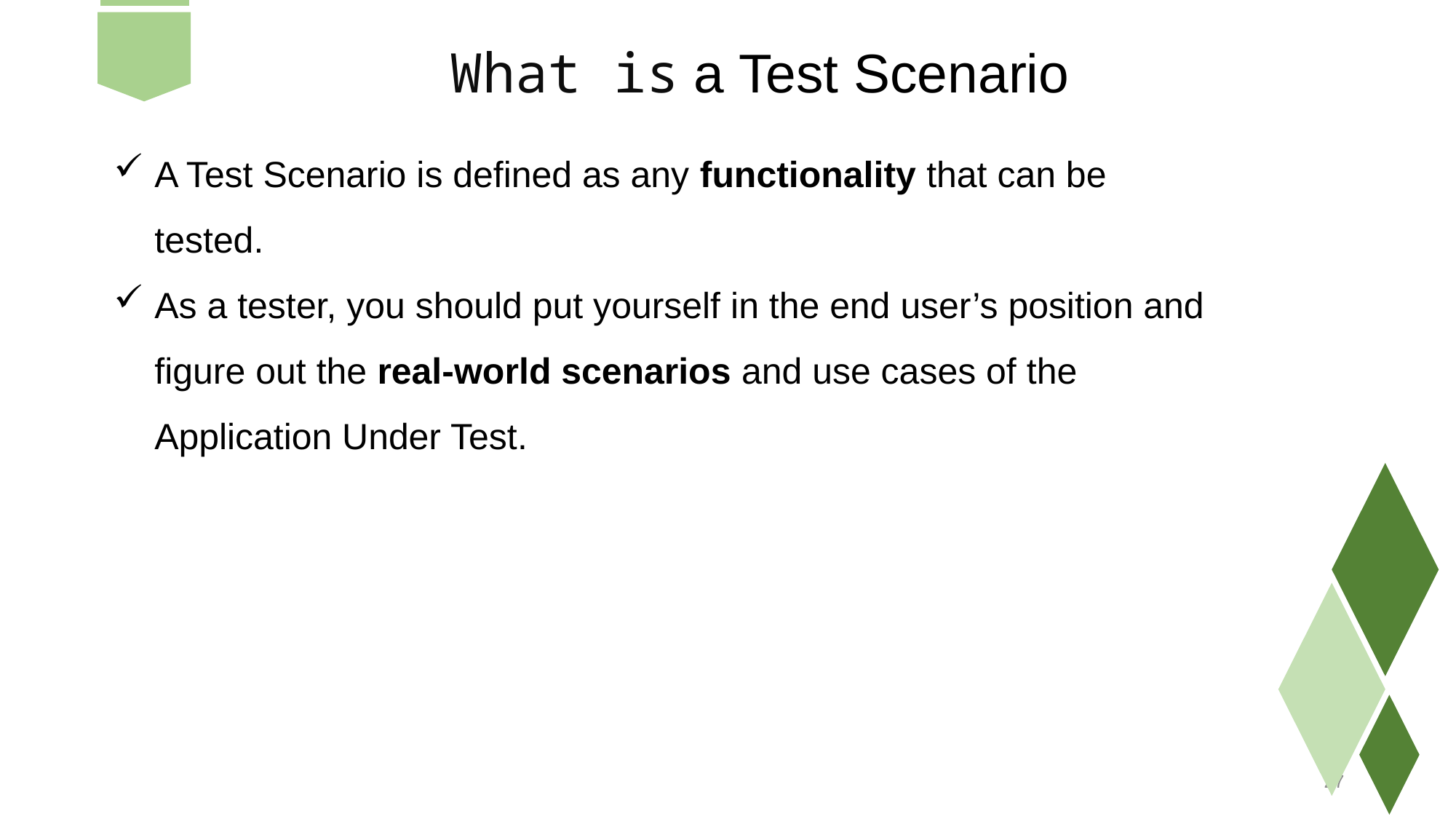

What is a Test Scenario
A Test Scenario is defined as any functionality that can be tested.
As a tester, you should put yourself in the end user’s position and figure out the real-world scenarios and use cases of the Application Under Test.

27